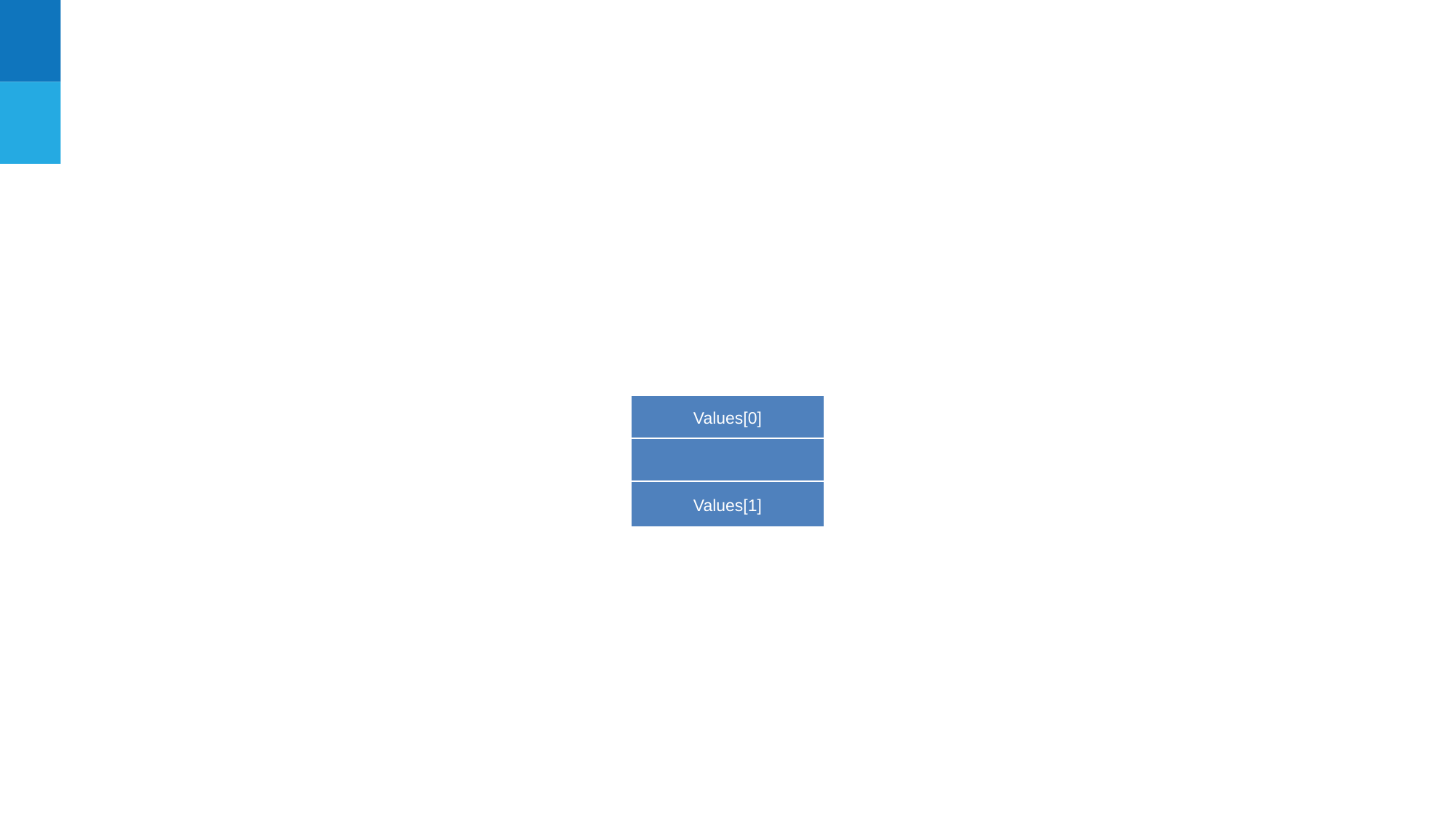

| Values[0] |
| --- |
|  |
| Values[1] |